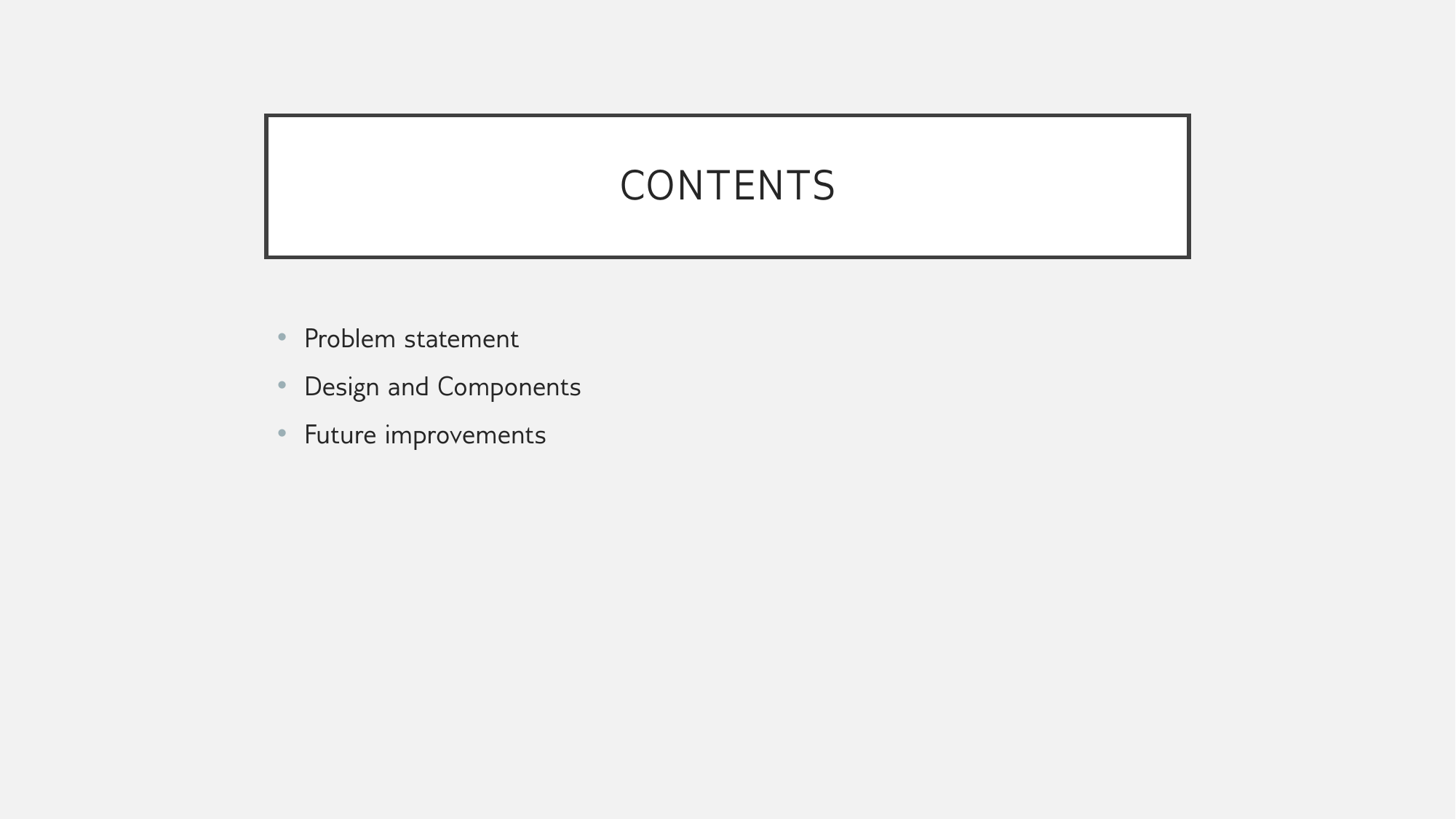

# Contents
Problem statement
Design and Components
Future improvements